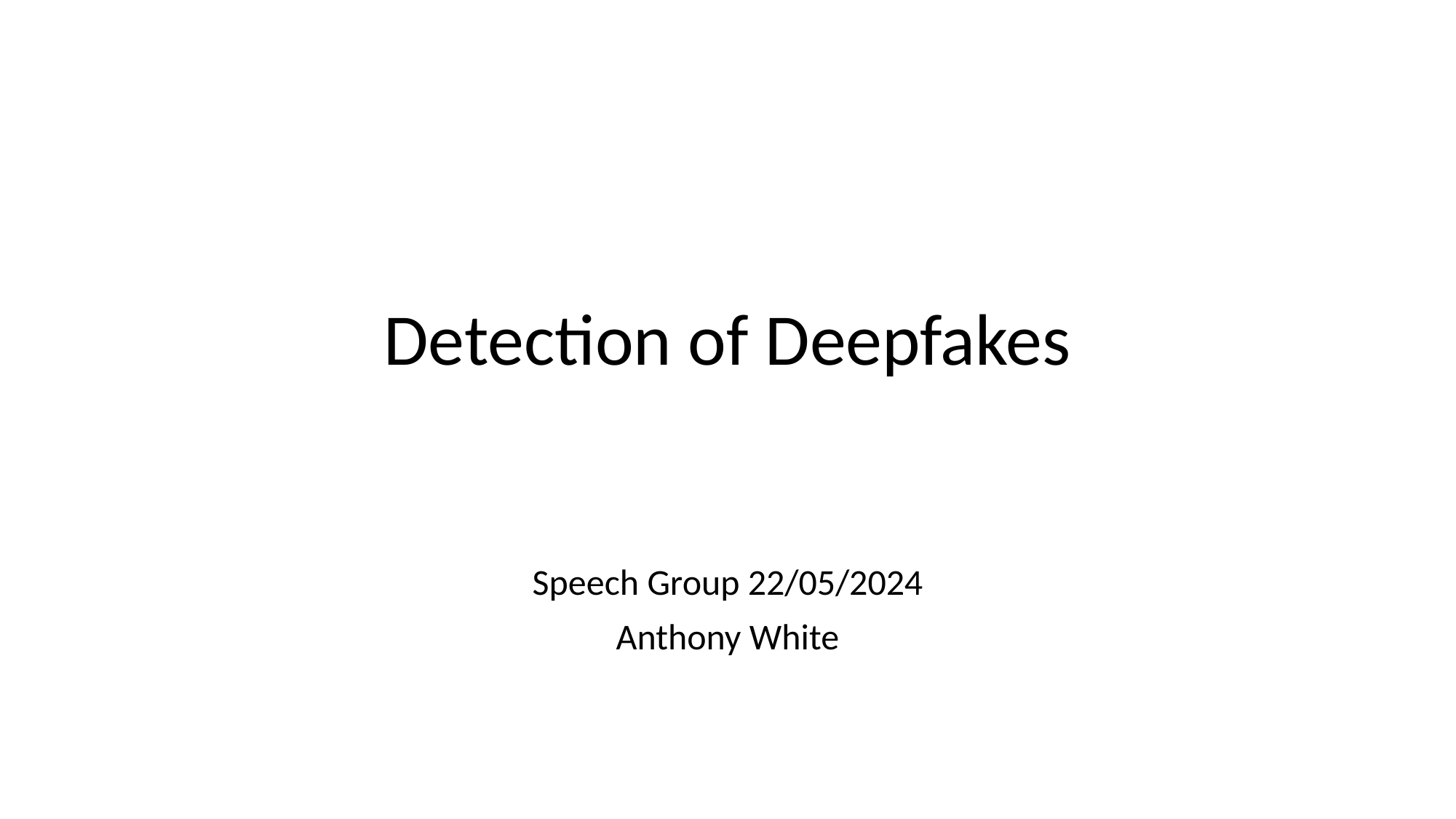

# Detection of Deepfakes
Speech Group 22/05/2024
Anthony White